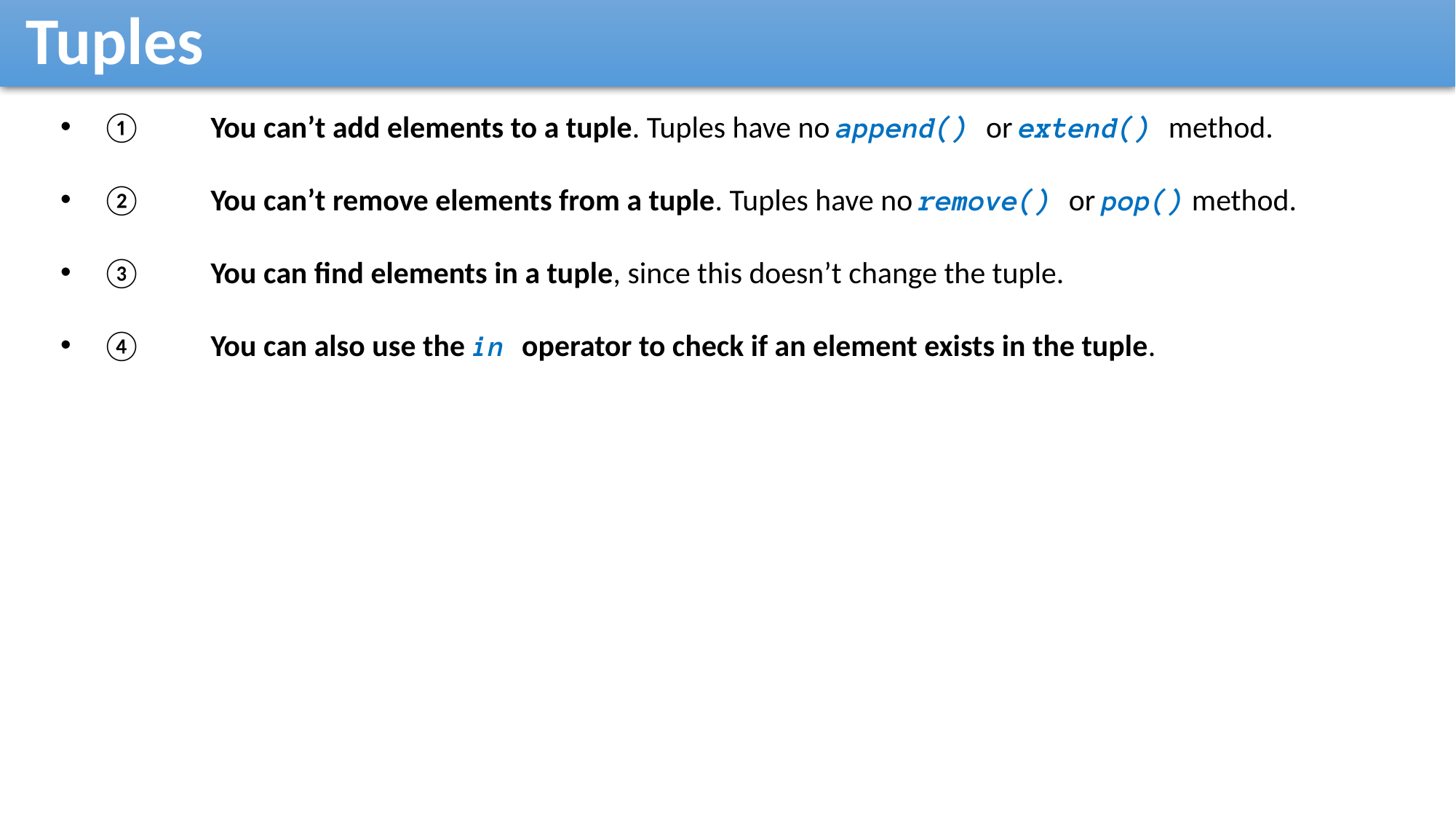

Tuples
①	You can’t add elements to a tuple. Tuples have no append() or extend() method.

②	You can’t remove elements from a tuple. Tuples have no remove() or pop() method.

③	You can find elements in a tuple, since this doesn’t change the tuple.

④	You can also use the in operator to check if an element exists in the tuple.